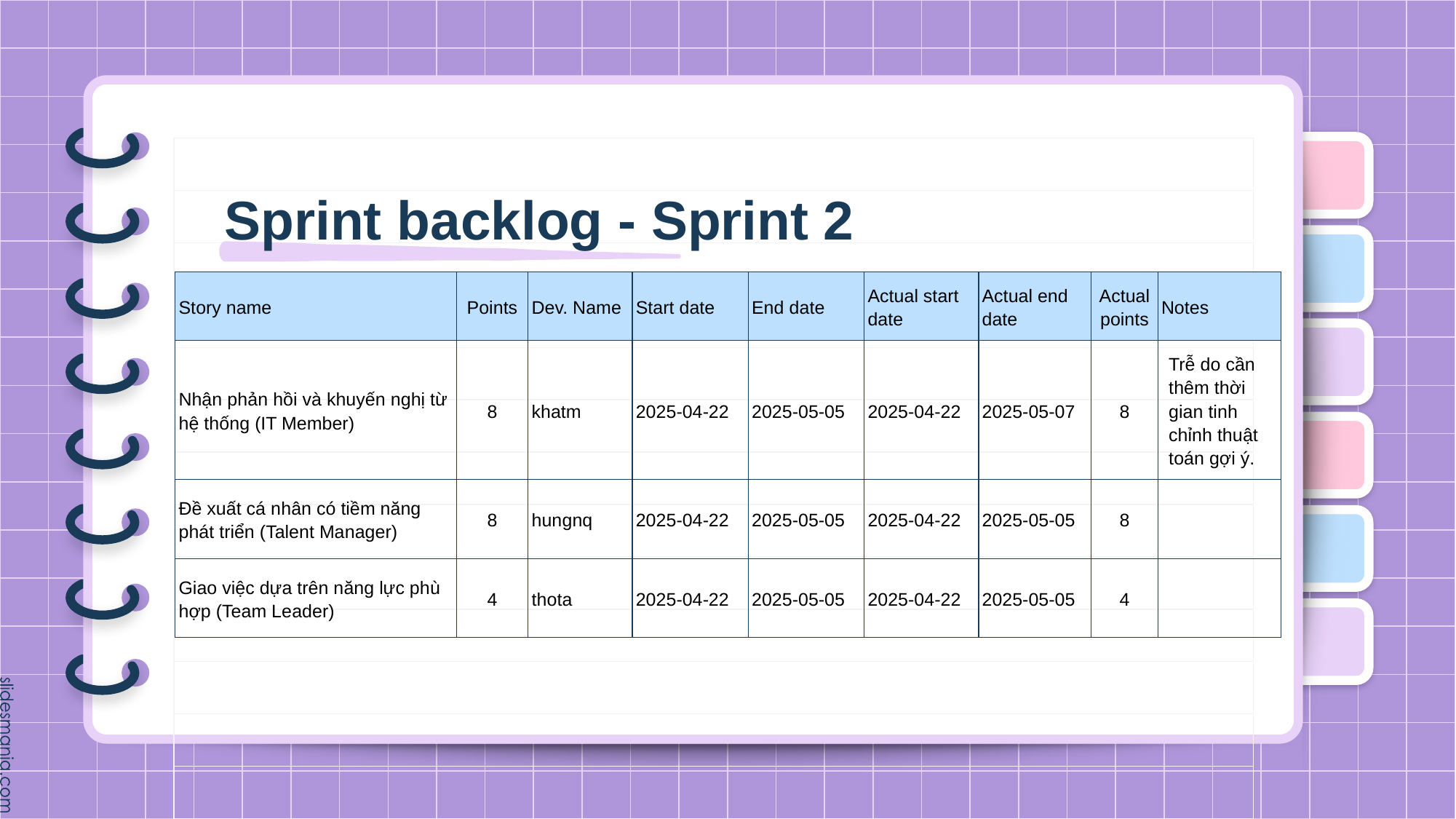

# Sprint backlog - Sprint 2

| Story name | Points | Dev. Name | Start date | End date | Actual start date | Actual end date | Actual points | Notes |
| --- | --- | --- | --- | --- | --- | --- | --- | --- |
| Nhận phản hồi và khuyến nghị từ hệ thống (IT Member) | 8 | khatm | 2025-04-22 | 2025-05-05 | 2025-04-22 | 2025-05-07 | 8 | Trễ do cần thêm thời gian tinh chỉnh thuật toán gợi ý. |
| Đề xuất cá nhân có tiềm năng phát triển (Talent Manager) | 8 | hungnq | 2025-04-22 | 2025-05-05 | 2025-04-22 | 2025-05-05 | 8 |  |
| Giao việc dựa trên năng lực phù hợp (Team Leader) | 4 | thota | 2025-04-22 | 2025-05-05 | 2025-04-22 | 2025-05-05 | 4 |  |